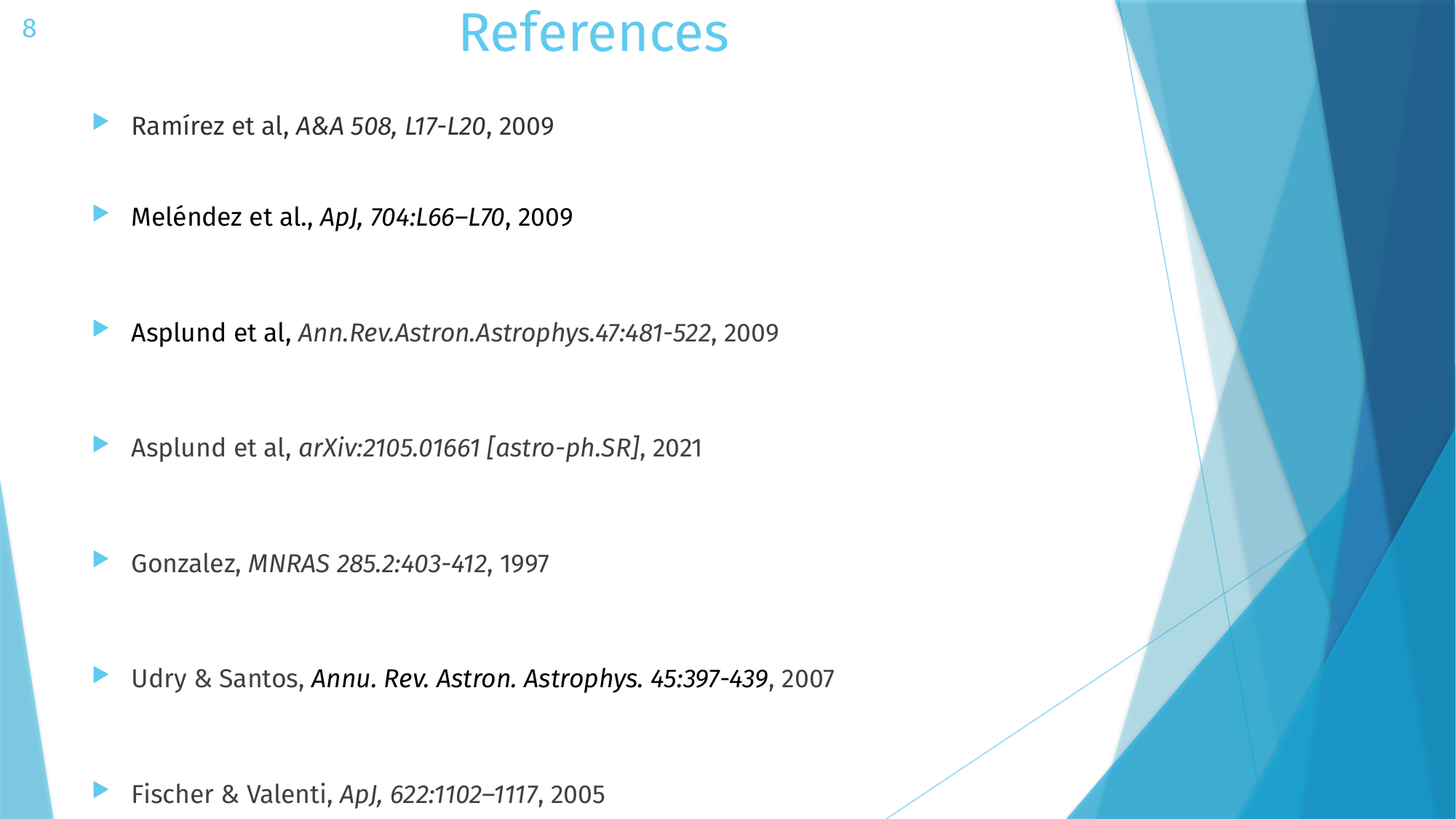

# References
8
Ramírez et al, A&A 508, L17-L20, 2009

Meléndez et al., ApJ, 704:L66–L70, 2009

Asplund et al, Ann.Rev.Astron.Astrophys.47:481-522, 2009

Asplund et al, arXiv:2105.01661 [astro-ph.SR], 2021

Gonzalez, MNRAS 285.2:403-412, 1997

Udry & Santos, Annu. Rev. Astron. Astrophys. 45:397-439, 2007

Fischer & Valenti, ApJ, 622:1102–1117, 2005